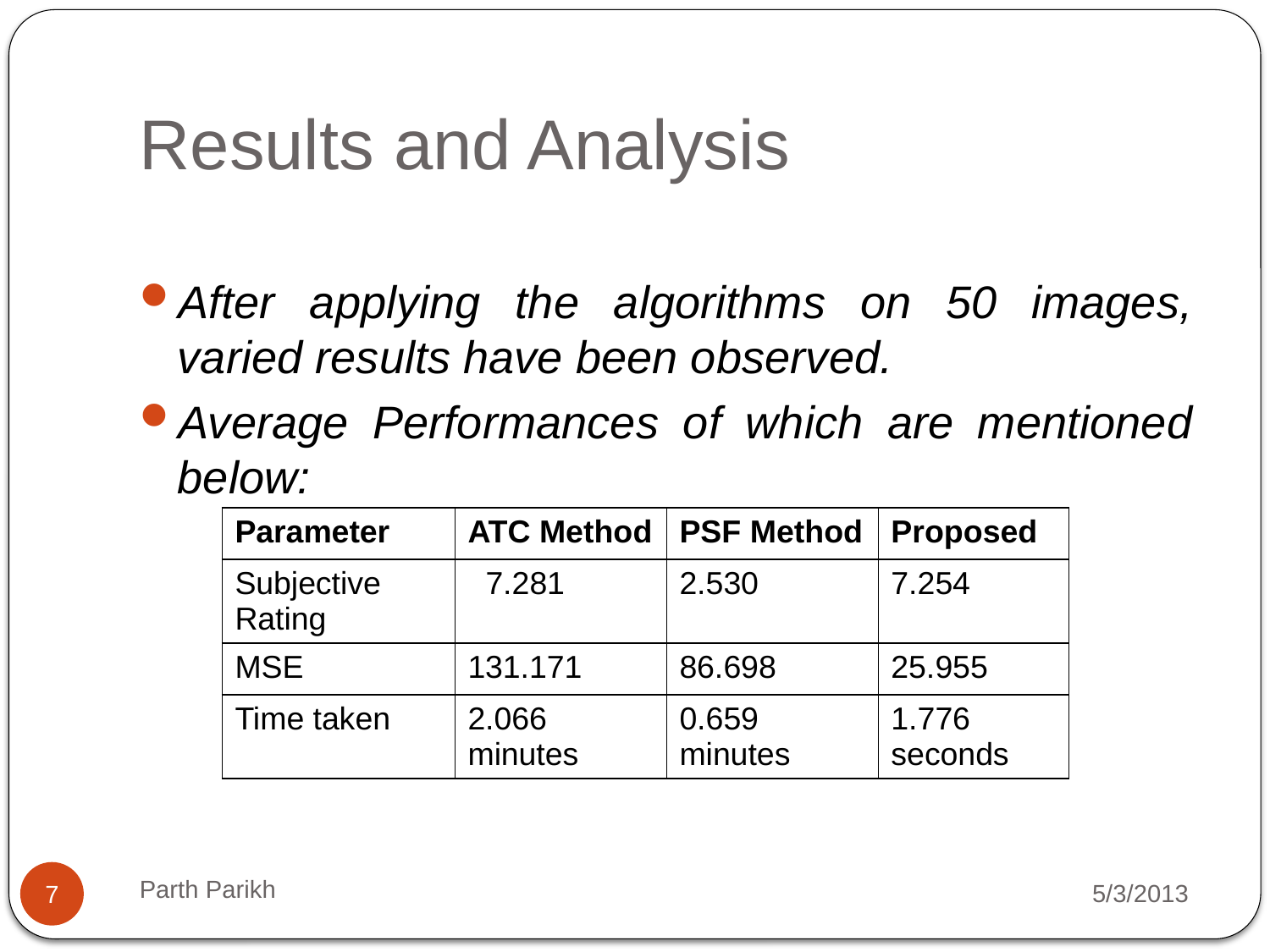

# Results and Analysis

After applying the algorithms on 50 images, varied results have been observed.
Average Performances of which are mentioned below:

| Parameter | ATC Method | PSF Method | Proposed |
| --- | --- | --- | --- |
| Subjective Rating | 7.281 | 2.530 | 7.254 |
| MSE | 131.171 | 86.698 | 25.955 |
| Time taken | 2.066 minutes | 0.659 minutes | 1.776 seconds |
Parth Parikh
5/3/2013
7